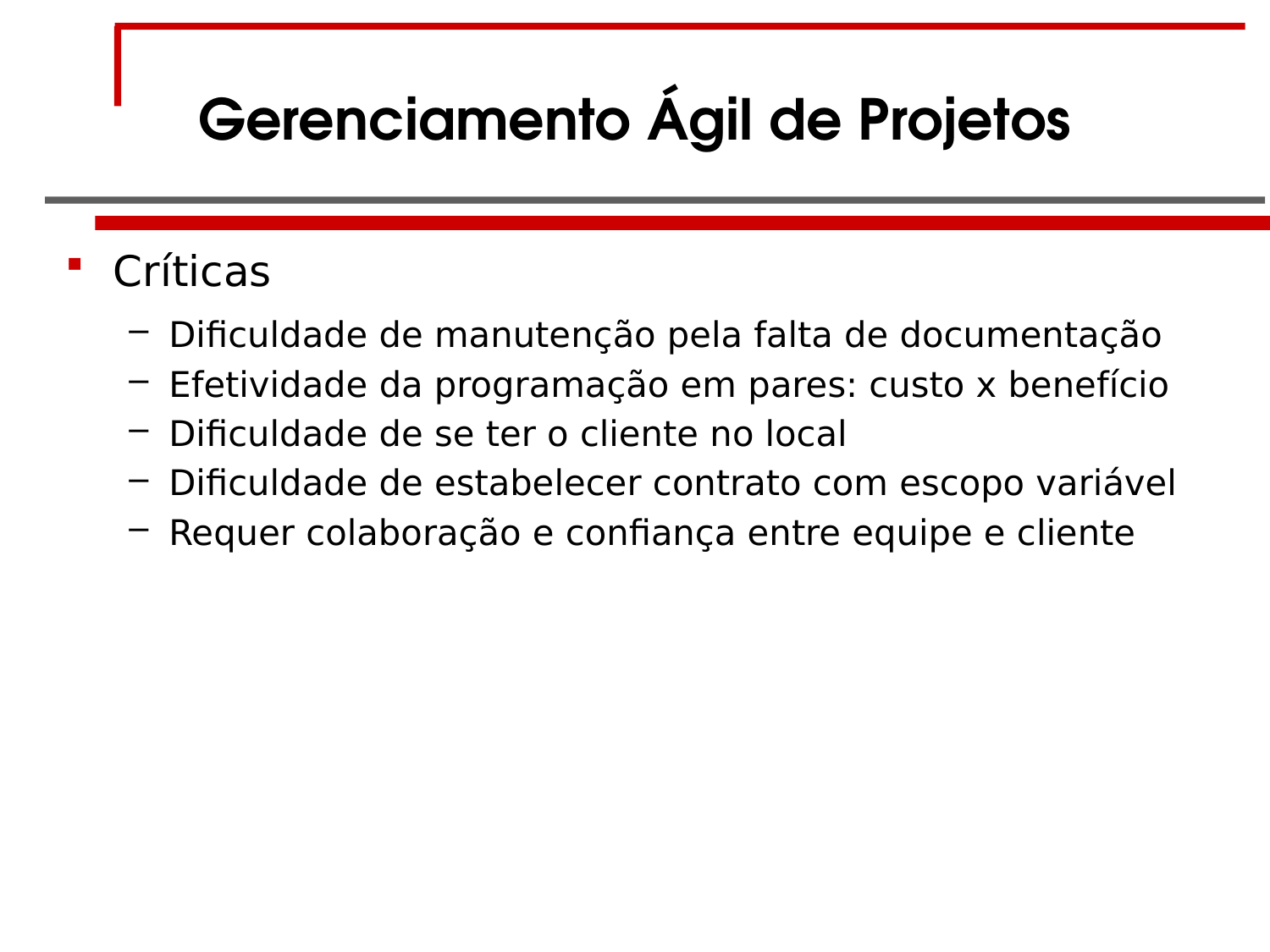

# Gerenciamento Ágil de Projetos
Críticas
Dificuldade de manutenção pela falta de documentação
Efetividade da programação em pares: custo x benefício
Dificuldade de se ter o cliente no local
Dificuldade de estabelecer contrato com escopo variável
Requer colaboração e confiança entre equipe e cliente

Luciana Leal
27 / 61